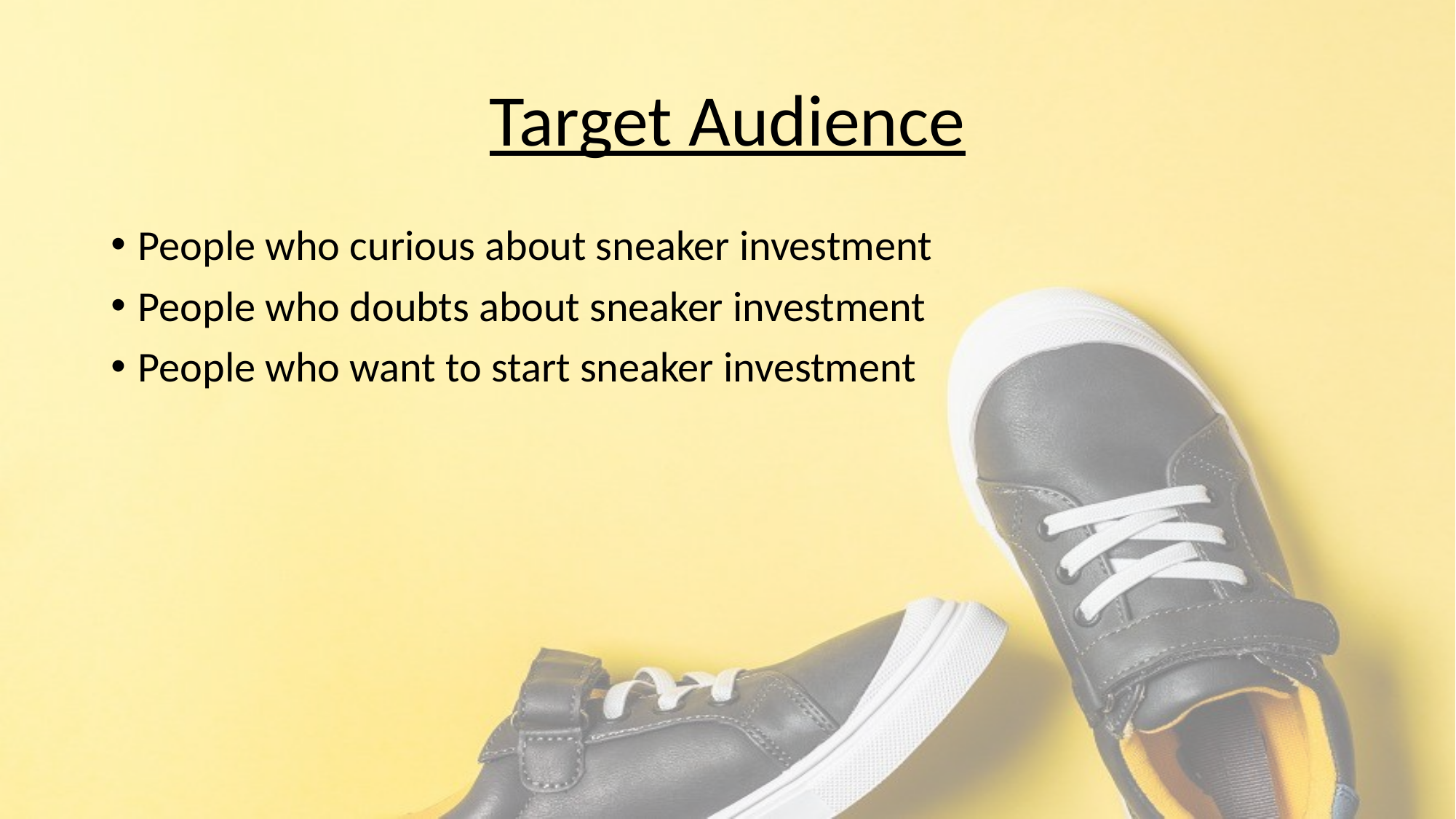

# Target Audience
People who curious about sneaker investment
People who doubts about sneaker investment
People who want to start sneaker investment